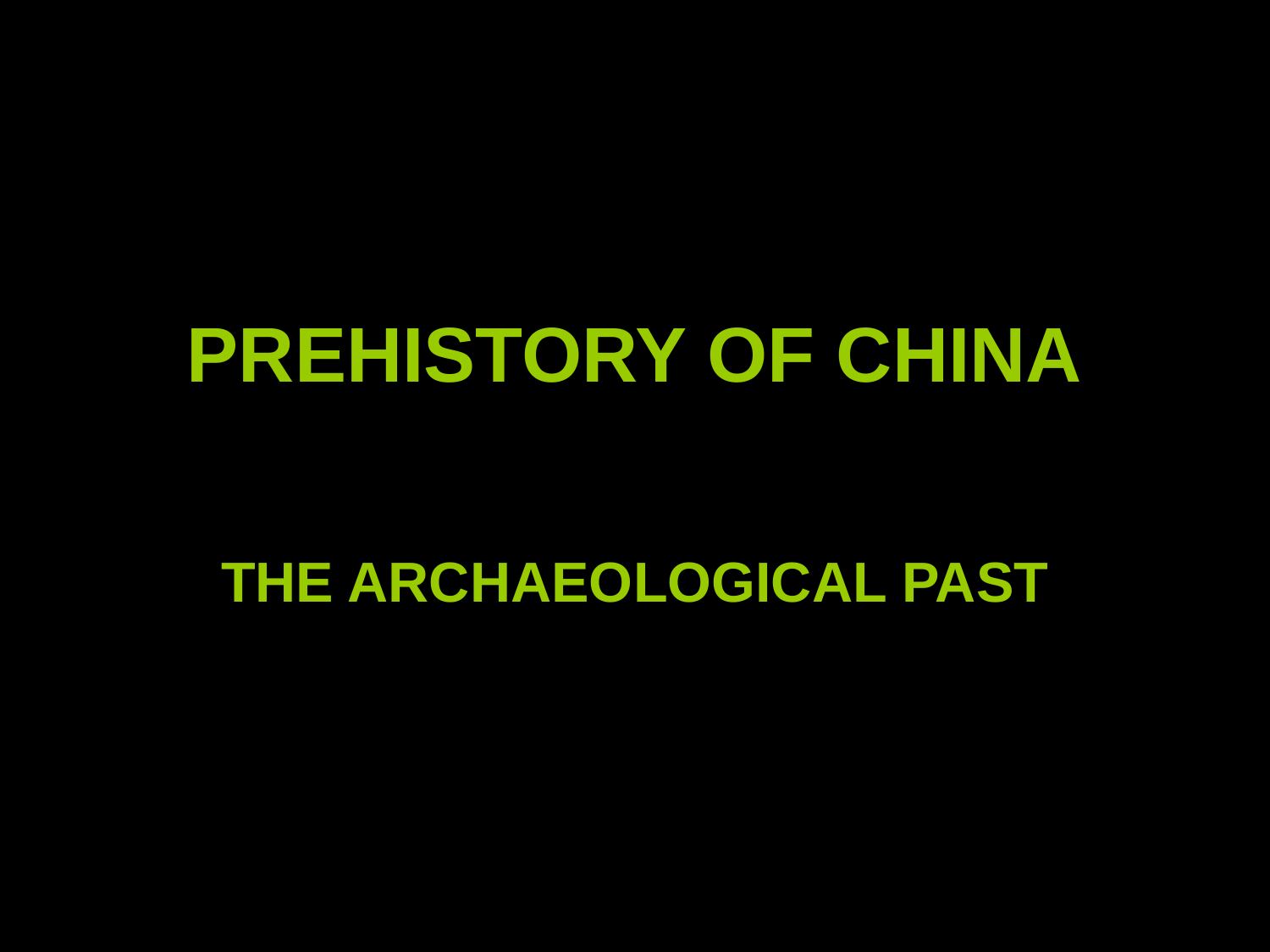

# PREHISTORY OF CHINA
THE ARCHAEOLOGICAL PAST